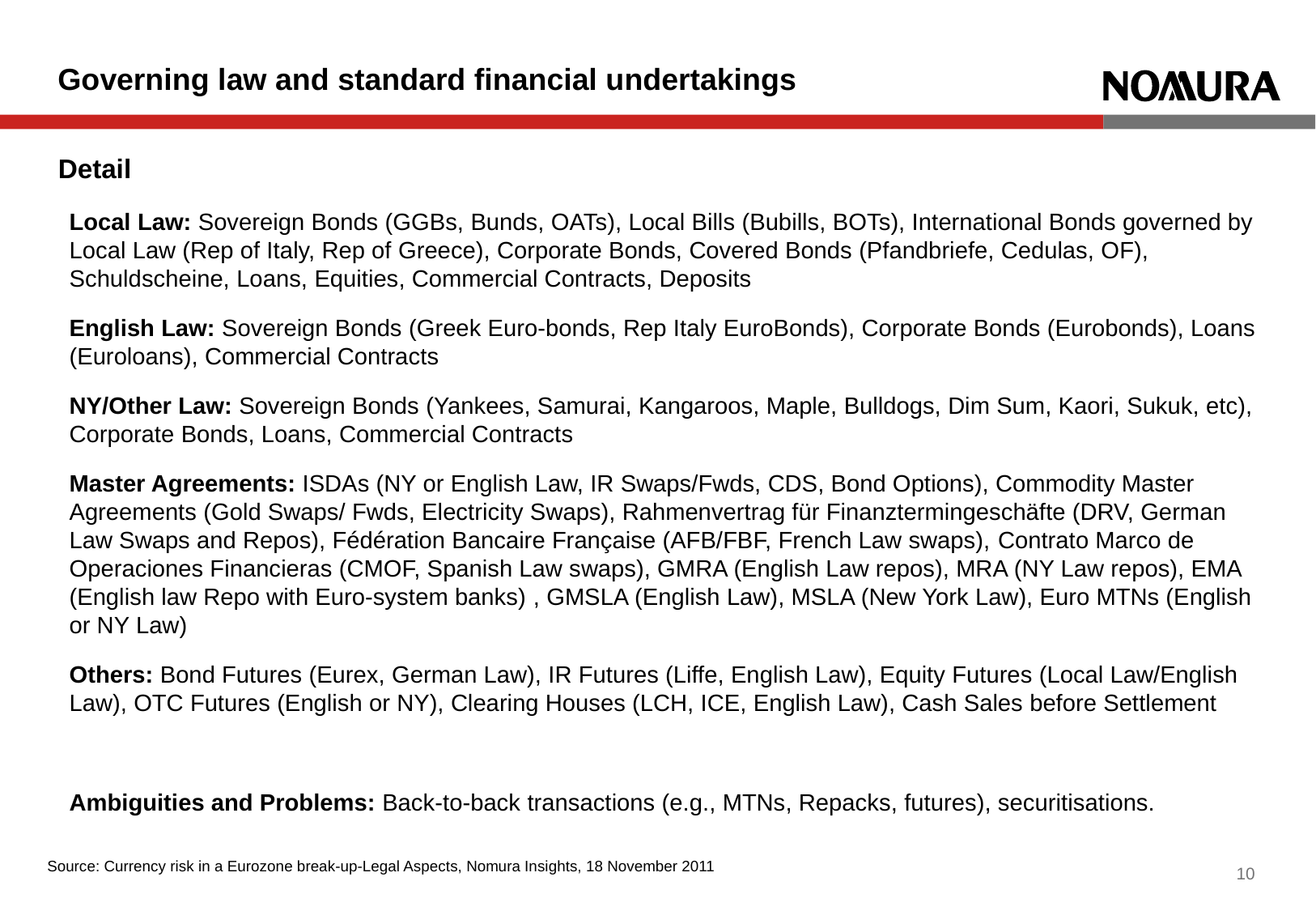

# Governing law and standard financial undertakings
Detail
Local Law: Sovereign Bonds (GGBs, Bunds, OATs), Local Bills (Bubills, BOTs), International Bonds governed by Local Law (Rep of Italy, Rep of Greece), Corporate Bonds, Covered Bonds (Pfandbriefe, Cedulas, OF), Schuldscheine, Loans, Equities, Commercial Contracts, Deposits
English Law: Sovereign Bonds (Greek Euro-bonds, Rep Italy EuroBonds), Corporate Bonds (Eurobonds), Loans (Euroloans), Commercial Contracts
NY/Other Law: Sovereign Bonds (Yankees, Samurai, Kangaroos, Maple, Bulldogs, Dim Sum, Kaori, Sukuk, etc), Corporate Bonds, Loans, Commercial Contracts
Master Agreements: ISDAs (NY or English Law, IR Swaps/Fwds, CDS, Bond Options), Commodity Master Agreements (Gold Swaps/ Fwds, Electricity Swaps), Rahmenvertrag für Finanztermingeschäfte (DRV, German Law Swaps and Repos), Fédération Bancaire Française (AFB/FBF, French Law swaps), Contrato Marco de Operaciones Financieras (CMOF, Spanish Law swaps), GMRA (English Law repos), MRA (NY Law repos), EMA (English law Repo with Euro-system banks) , GMSLA (English Law), MSLA (New York Law), Euro MTNs (English or NY Law)
Others: Bond Futures (Eurex, German Law), IR Futures (Liffe, English Law), Equity Futures (Local Law/English Law), OTC Futures (English or NY), Clearing Houses (LCH, ICE, English Law), Cash Sales before Settlement

Ambiguities and Problems: Back-to-back transactions (e.g., MTNs, Repacks, futures), securitisations.
Source: Currency risk in a Eurozone break-up-Legal Aspects, Nomura Insights, 18 November 2011
10